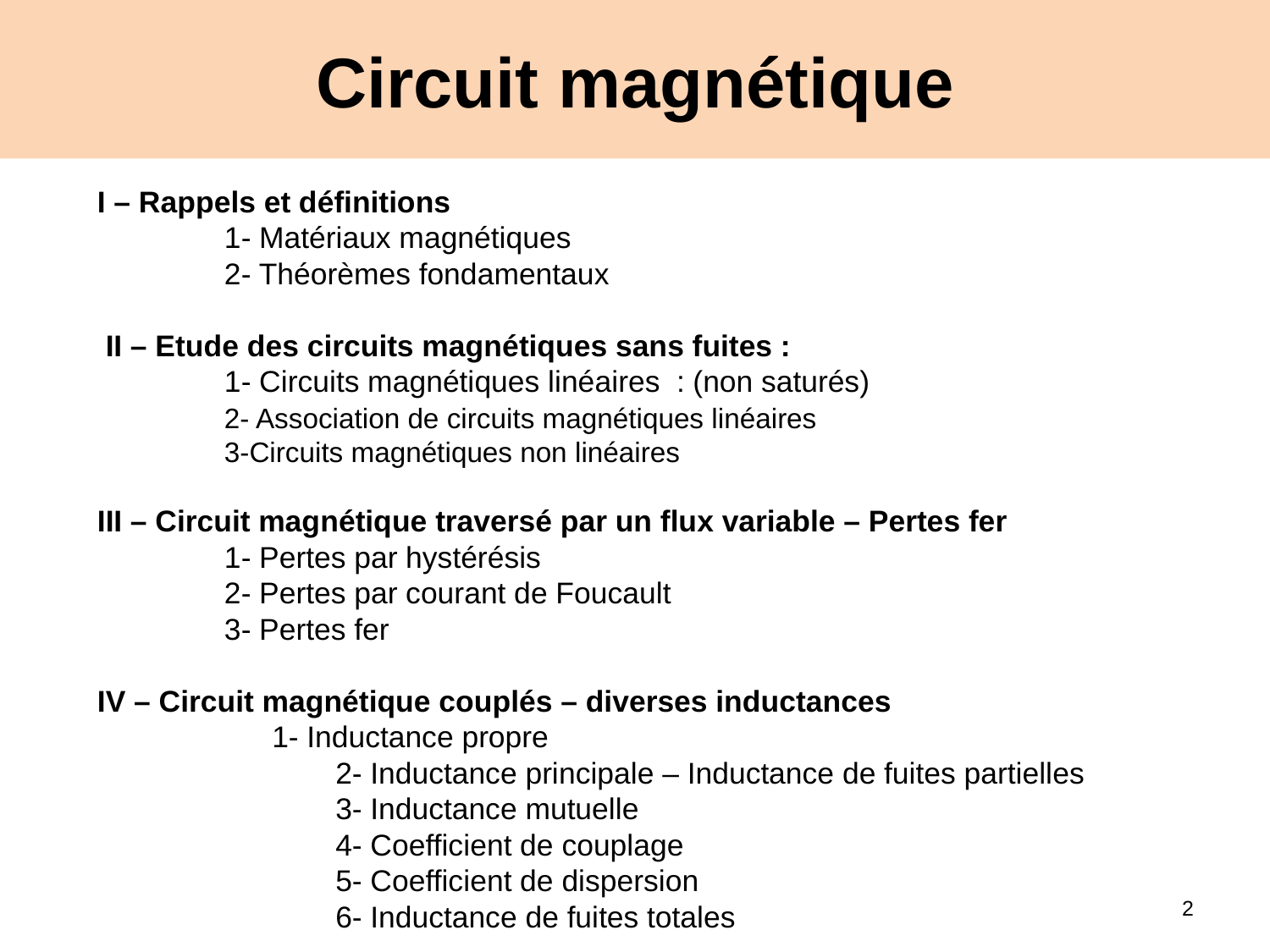

# Circuit magnétique
I – Rappels et définitions
 	1- Matériaux magnétiques
	2- Théorèmes fondamentaux

 II – Etude des circuits magnétiques sans fuites :
	1- Circuits magnétiques linéaires  : (non saturés)
 	2- Association de circuits magnétiques linéaires
	3-Circuits magnétiques non linéaires

III – Circuit magnétique traversé par un flux variable – Pertes fer
	1- Pertes par hystérésis
	2- Pertes par courant de Foucault
	3- Pertes fer

IV – Circuit magnétique couplés – diverses inductances
		1- Inductance propre
		2- Inductance principale – Inductance de fuites partielles
		3- Inductance mutuelle
		4- Coefficient de couplage
		5- Coefficient de dispersion
		6- Inductance de fuites totales
2